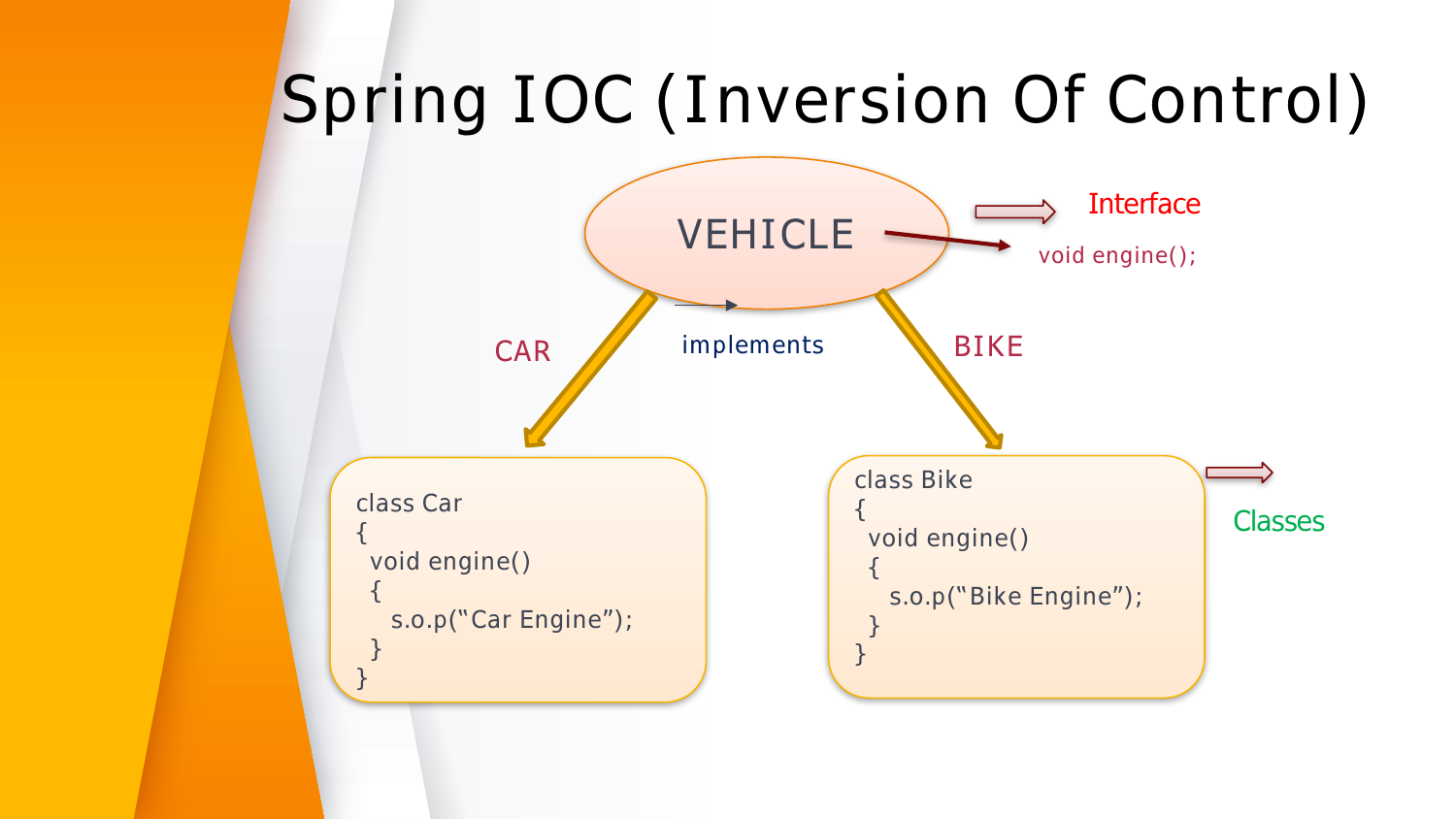

Spring IOC (Inversion Of Control)
VEHICLE
Interface

void engine();

BIKE
implements
 CAR

class Bike
{
  void engine()
  {
     s.o.p(“Bike Engine”);
  }
}

class Car
{
  void engine()
  {
     s.o.p(“Car Engine”);
  }
}

Classes